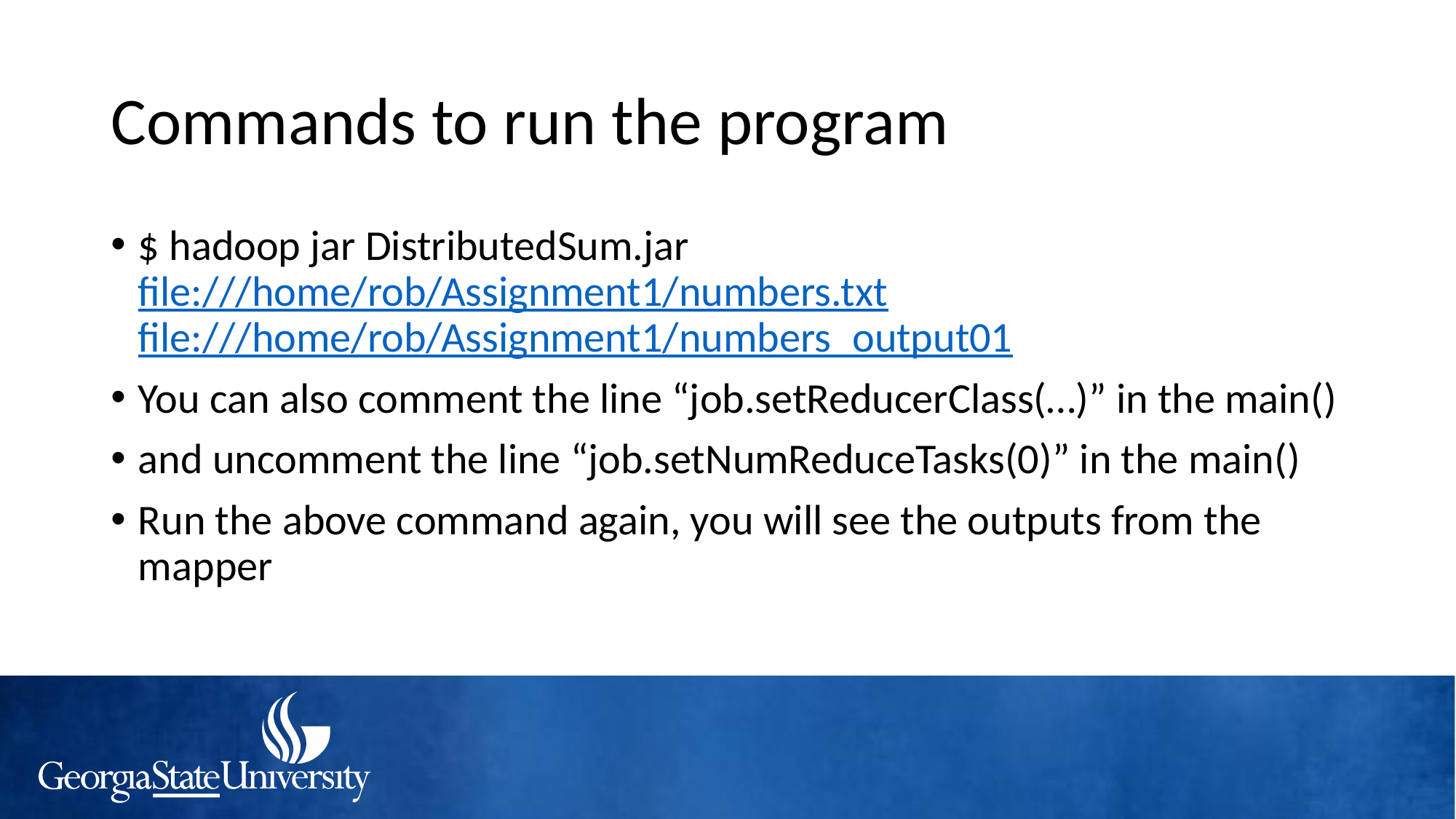

# Commands to run the program
$ hadoop jar DistributedSum.jar file:///home/rob/Assignment1/numbers.txt file:///home/rob/Assignment1/numbers_output01
You can also comment the line “job.setReducerClass(…)” in the main()
and uncomment the line “job.setNumReduceTasks(0)” in the main()
Run the above command again, you will see the outputs from the mapper